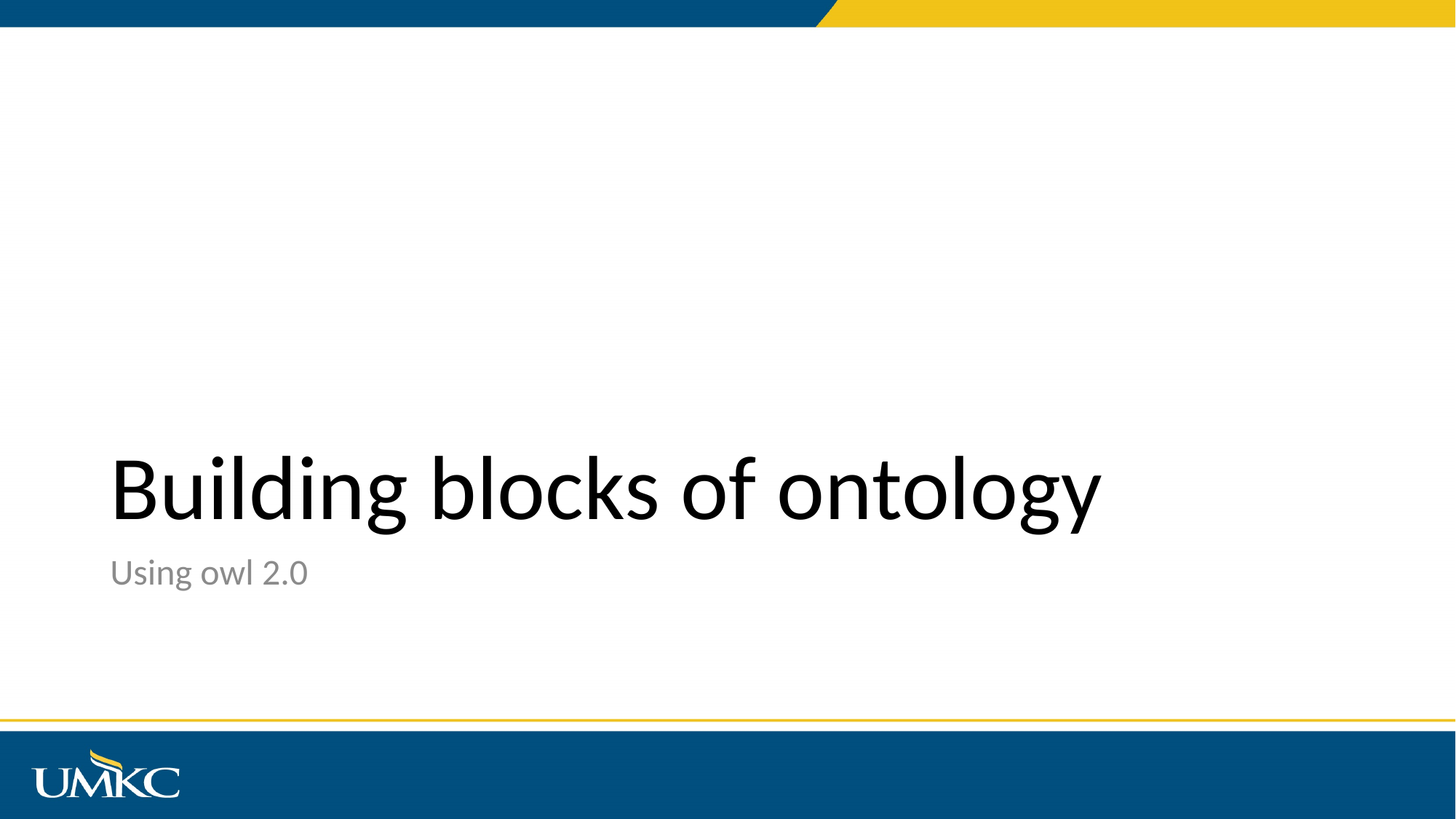

# Building blocks of ontology
Using owl 2.0